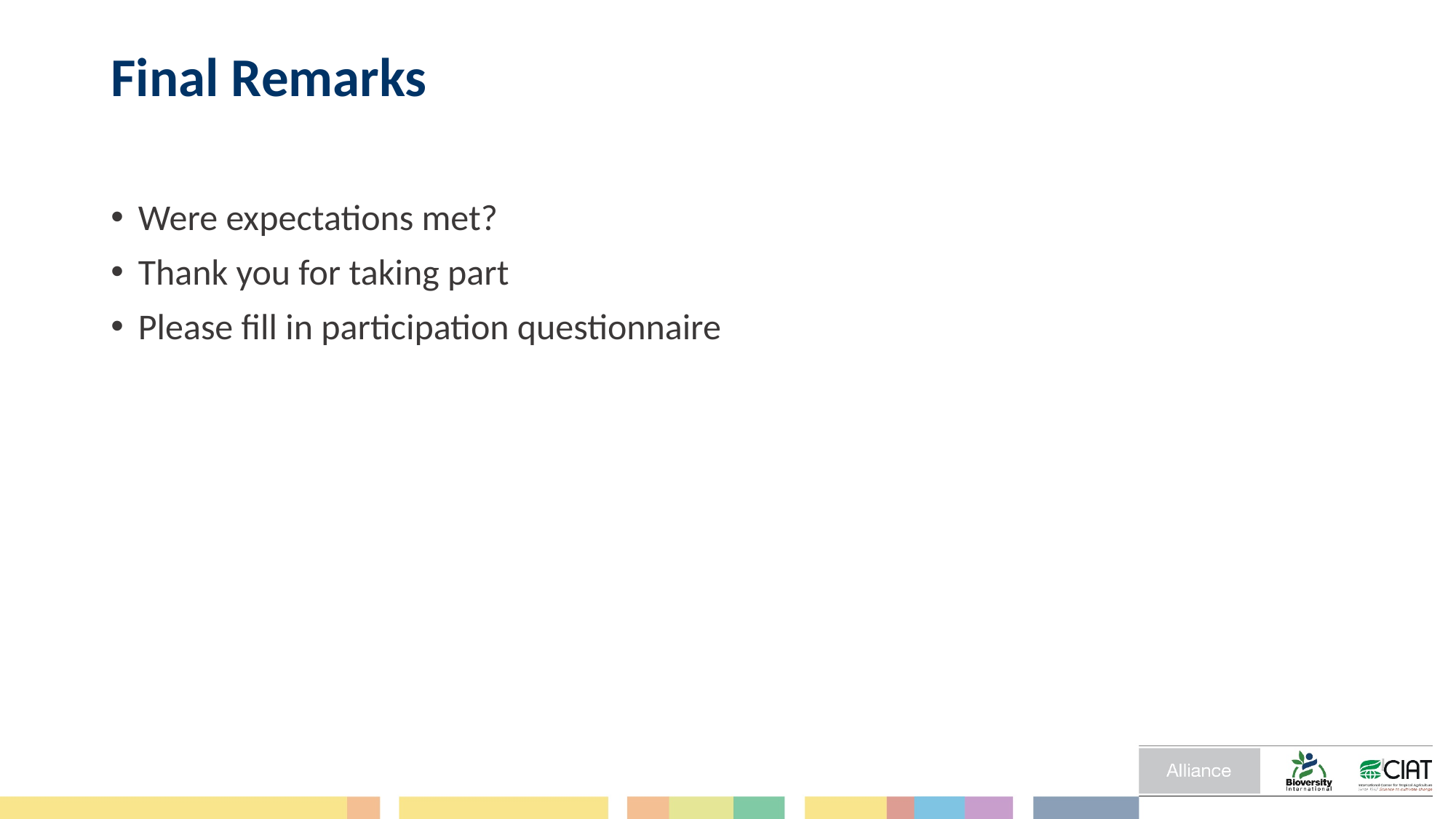

# Final Remarks
Were expectations met?
Thank you for taking part
Please fill in participation questionnaire